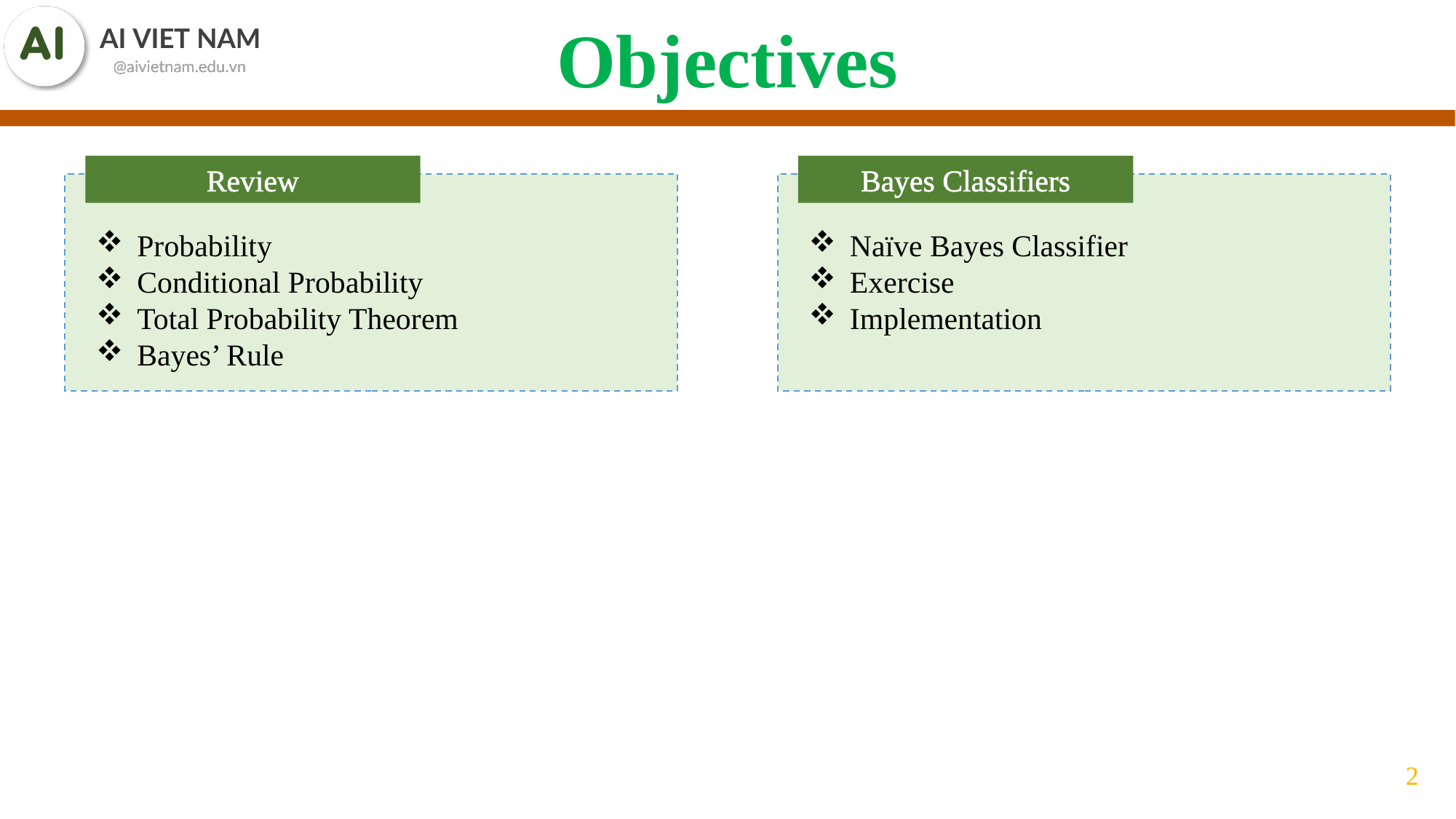

Objectives

Review
Bayes Classifiers

Probability
Conditional Probability
Total Probability Theorem
Bayes’ Rule
Naïve Bayes Classifier
Exercise
Implementation
2